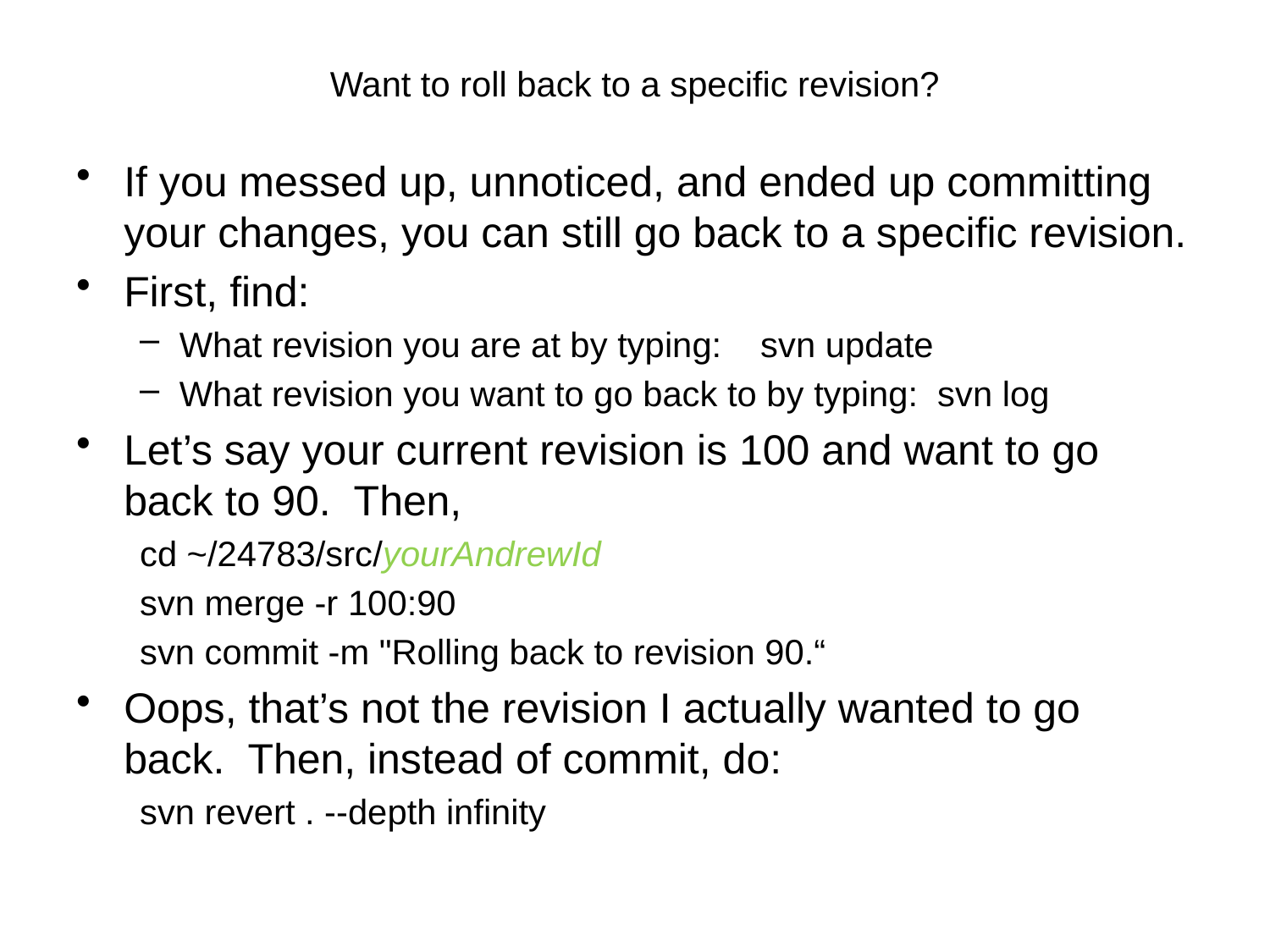

# Want to roll back to a specific revision?
If you messed up, unnoticed, and ended up committing your changes, you can still go back to a specific revision.
First, find:
What revision you are at by typing:    svn update
What revision you want to go back to by typing:  svn log
Let’s say your current revision is 100 and want to go back to 90.  Then,
cd ~/24783/src/yourAndrewId
svn merge -r 100:90
svn commit -m "Rolling back to revision 90.“
Oops, that’s not the revision I actually wanted to go back.  Then, instead of commit, do:
svn revert . --depth infinity